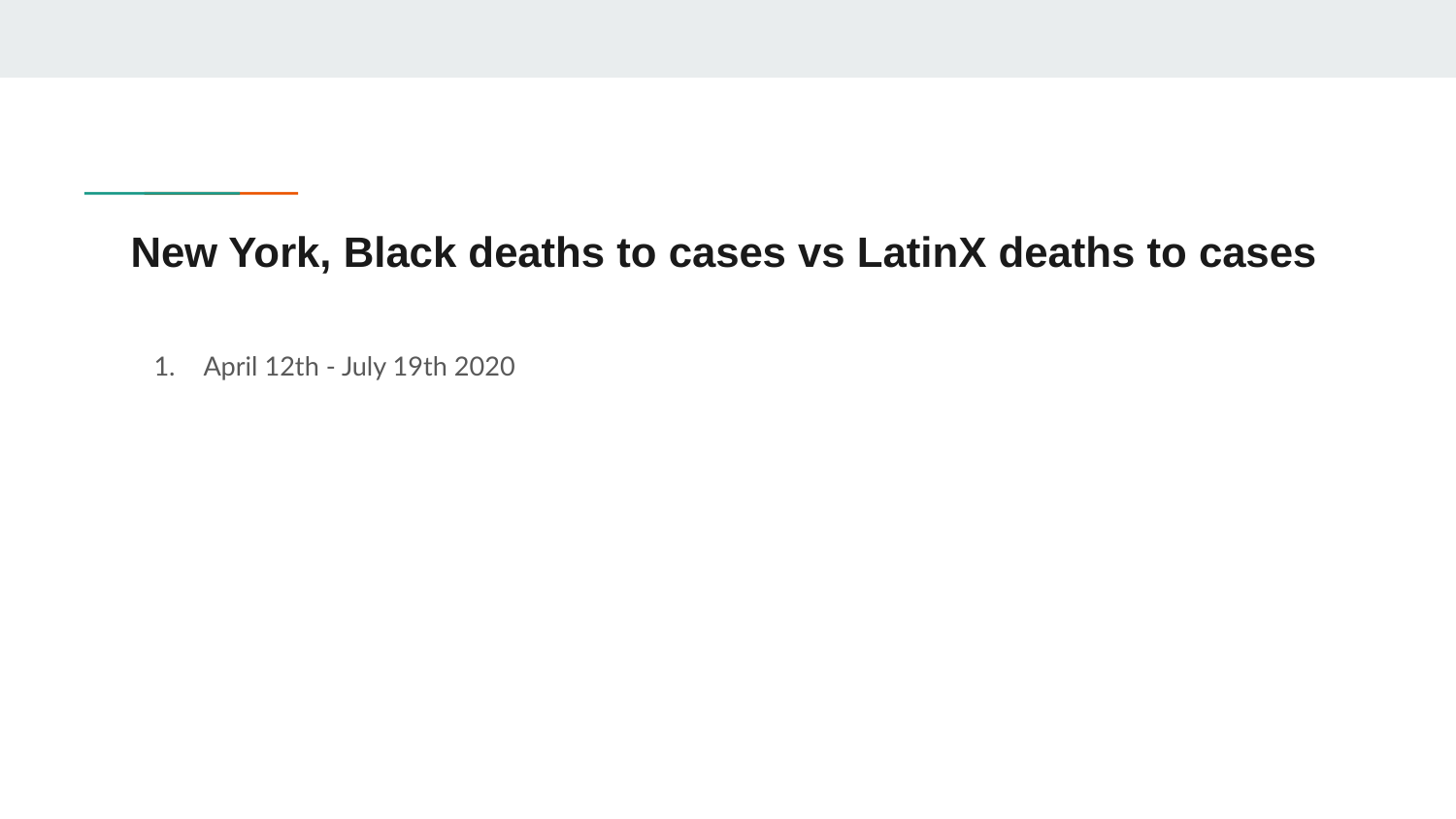

# New York, Black deaths to cases vs LatinX deaths to cases
April 12th - July 19th 2020